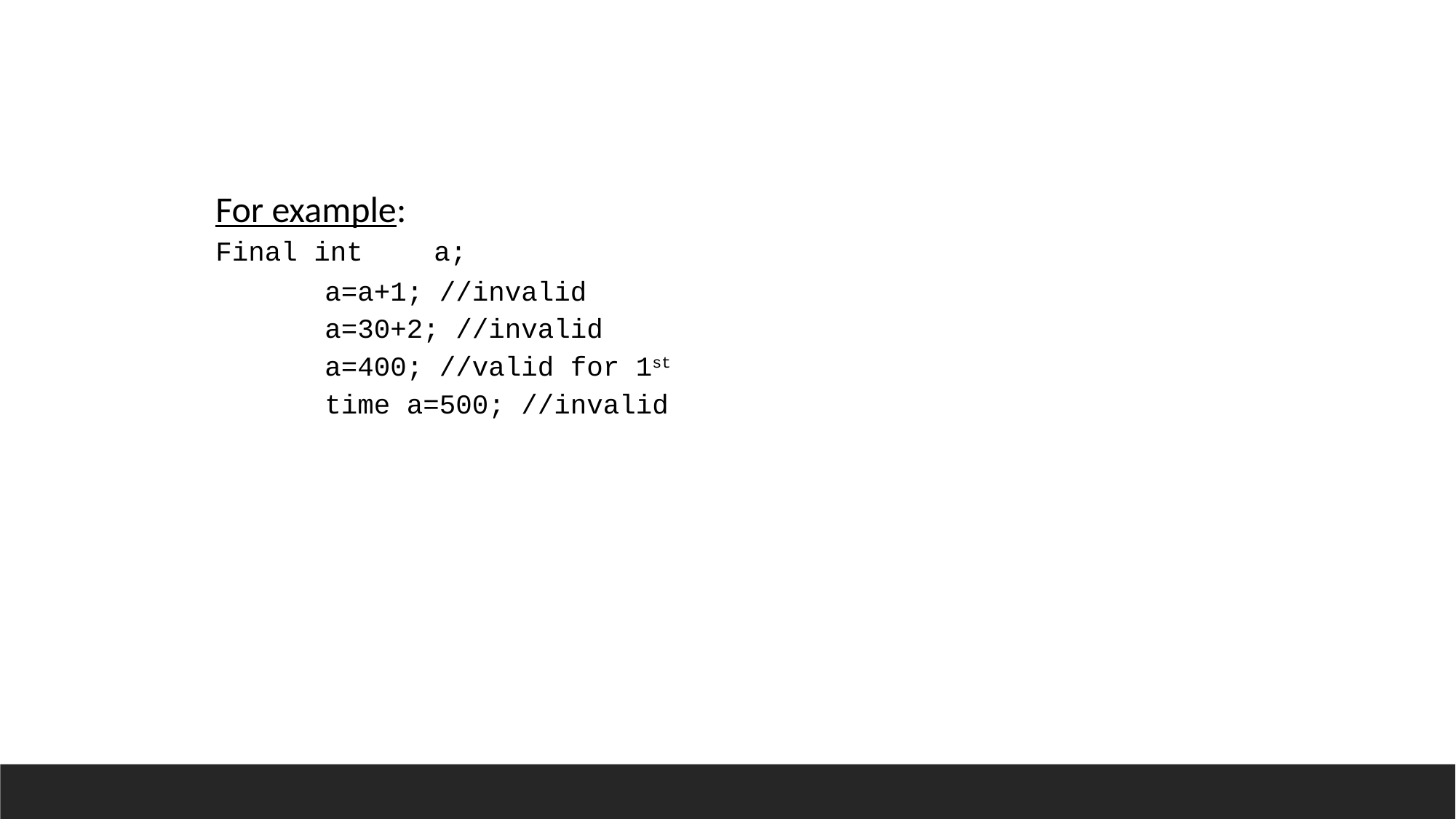

For example:
Final int	a;
a=a+1; //invalid a=30+2; //invalid
a=400; //valid for 1st time a=500; //invalid